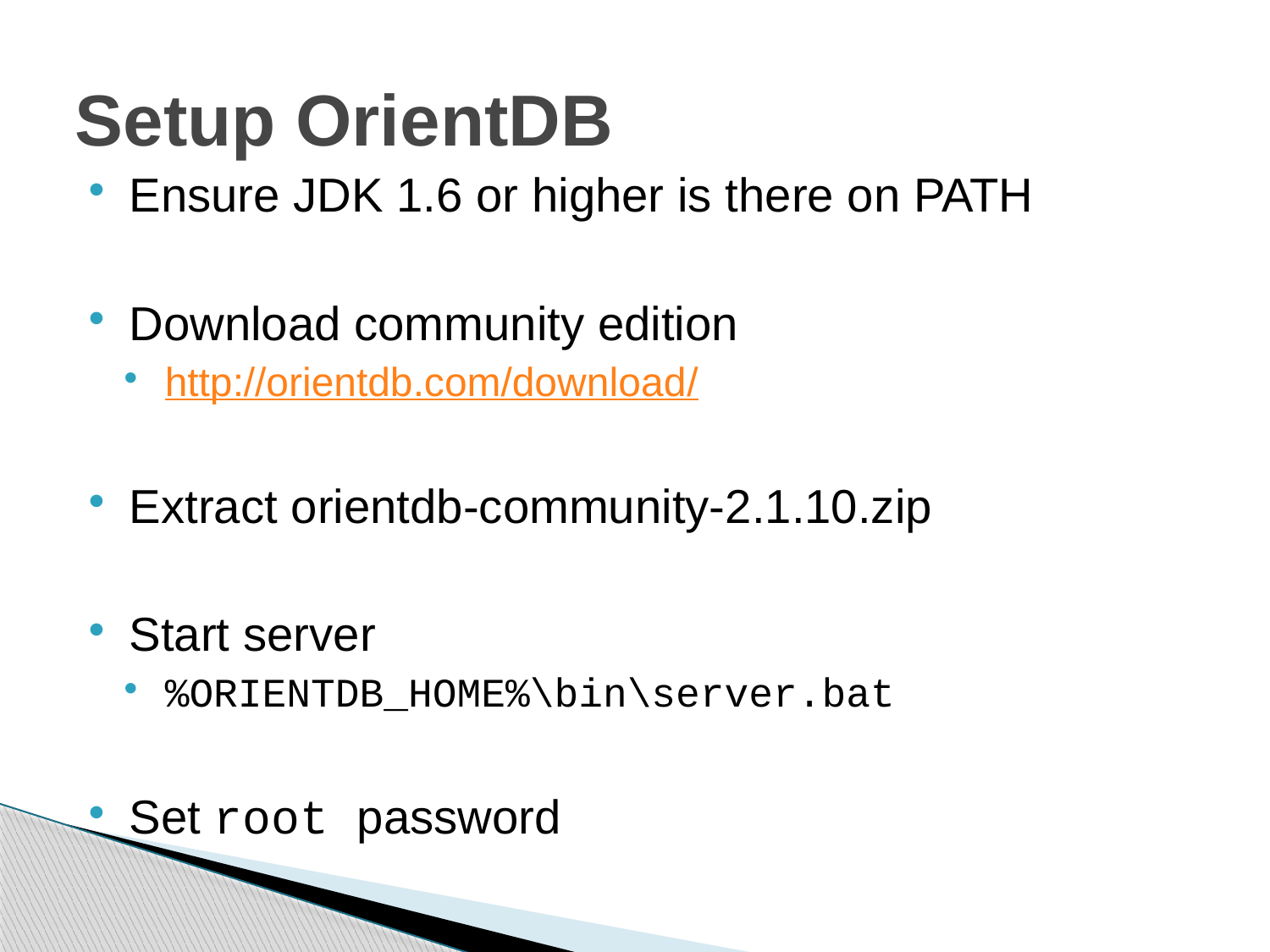

Setup OrientDB
Ensure JDK 1.6 or higher is there on PATH

Download community edition
http://orientdb.com/download/

Extract orientdb-community-2.1.10.zip

Start server
%ORIENTDB_HOME%\bin\server.bat

Set root password